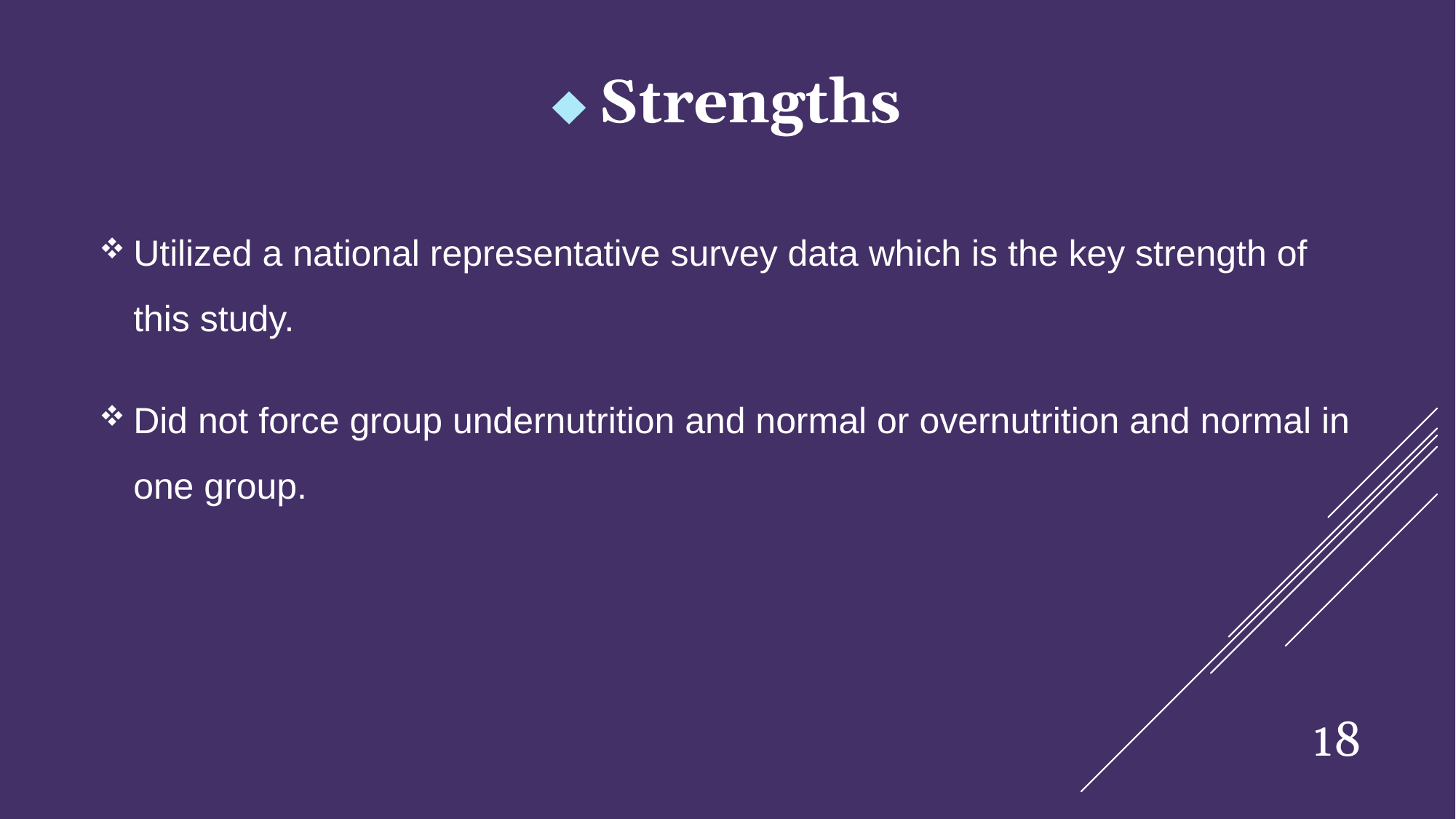

# ♦ Strengths
Utilized a national representative survey data which is the key strength of this study.
Did not force group undernutrition and normal or overnutrition and normal in one group.

18